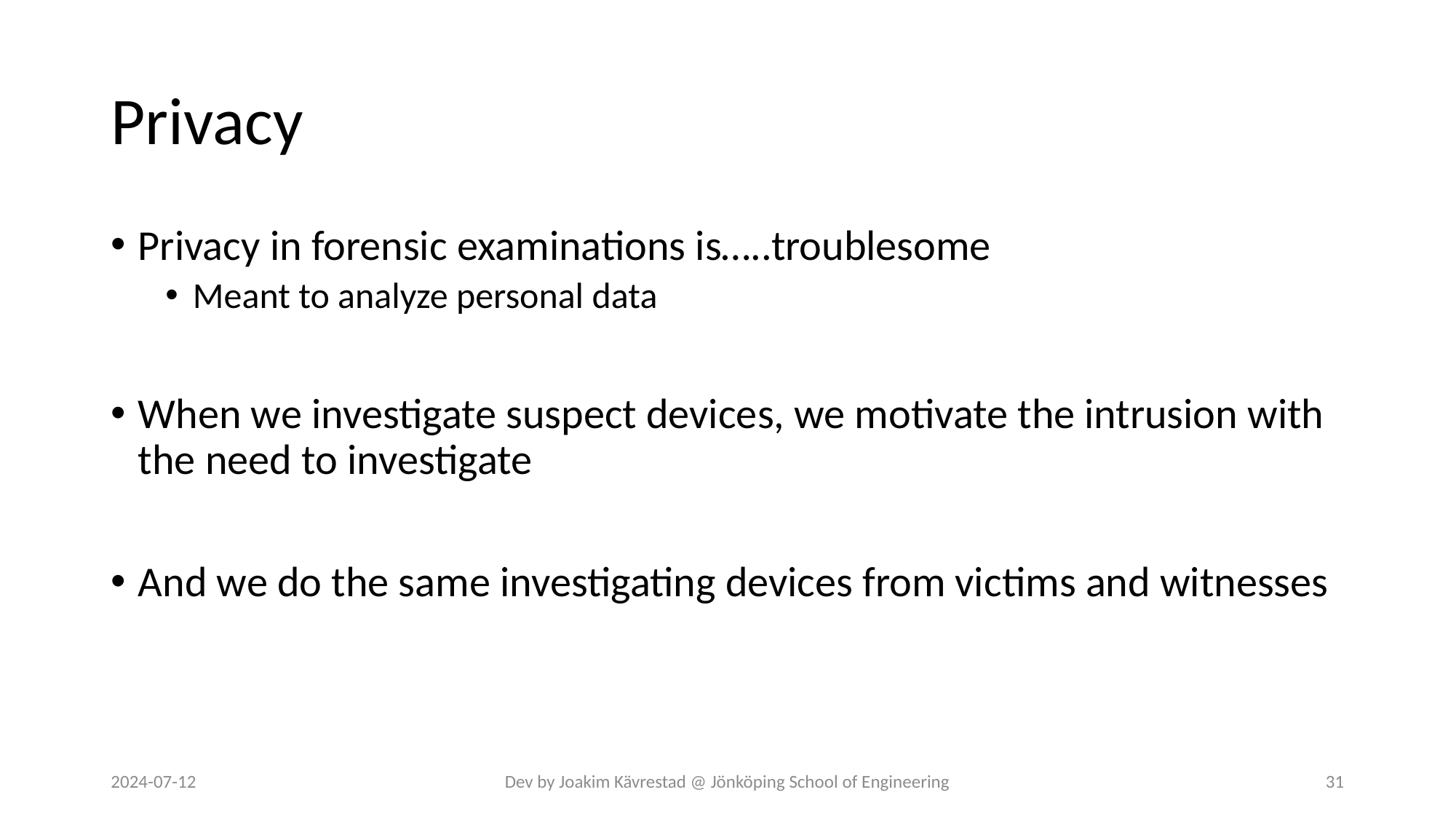

# Privacy
Privacy in forensic examinations is…..troublesome
Meant to analyze personal data

When we investigate suspect devices, we motivate the intrusion with the need to investigate

And we do the same investigating devices from victims and witnesses

2024-07-12
Dev by Joakim Kävrestad @ Jönköping School of Engineering
31